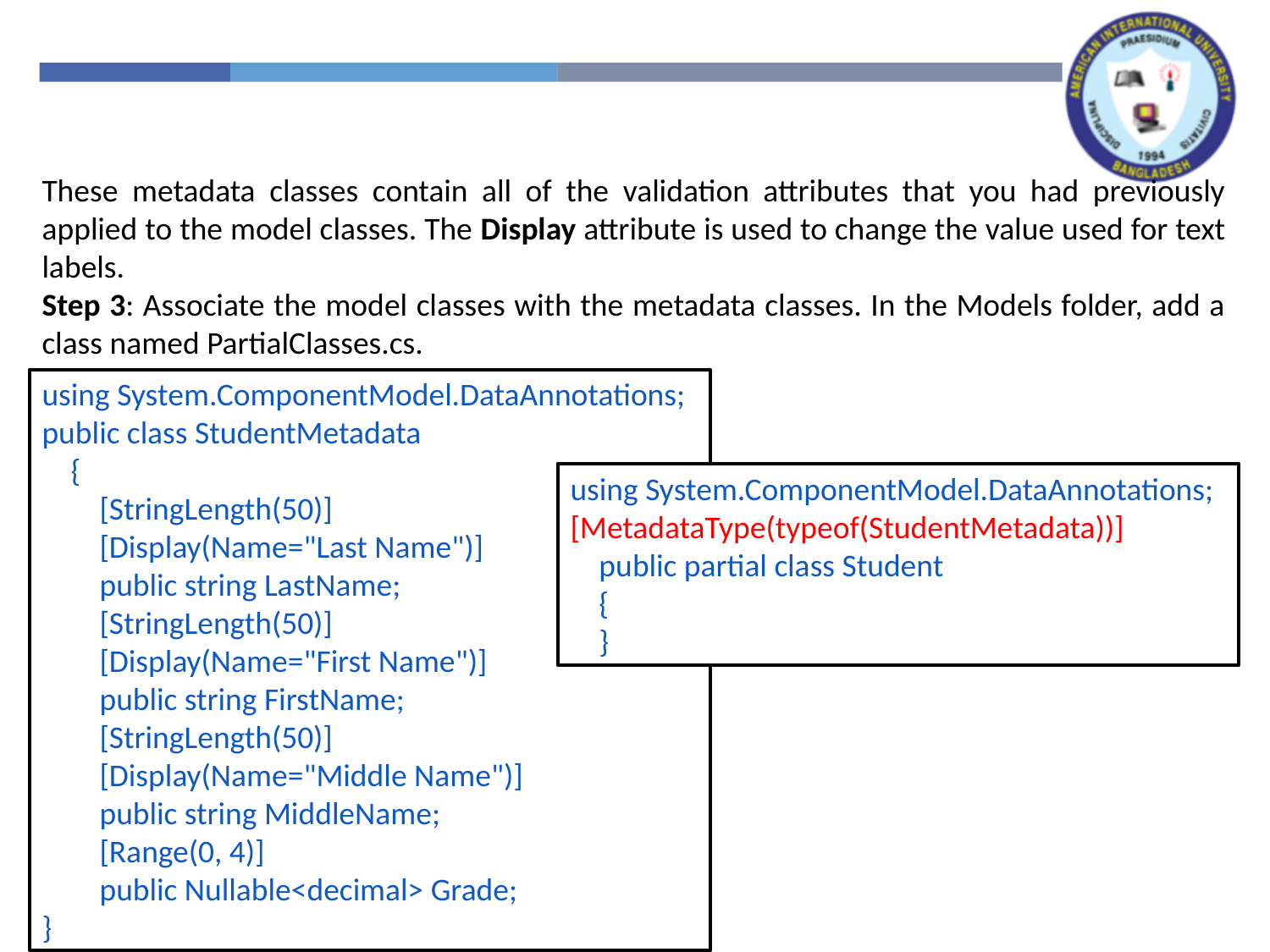

These metadata classes contain all of the validation attributes that you had previously applied to the model classes. The Display attribute is used to change the value used for text labels.
Step 3: Associate the model classes with the metadata classes. In the Models folder, add a class named PartialClasses.cs.

using System.ComponentModel.DataAnnotations;
public class StudentMetadata
    {
        [StringLength(50)]
        [Display(Name="Last Name")]
        public string LastName;
        [StringLength(50)]
        [Display(Name="First Name")]
        public string FirstName;
        [StringLength(50)]
        [Display(Name="Middle Name")]
        public string MiddleName;
        [Range(0, 4)]
        public Nullable<decimal> Grade;
}
using System.ComponentModel.DataAnnotations;
[MetadataType(typeof(StudentMetadata))]
    public partial class Student
    {
    }